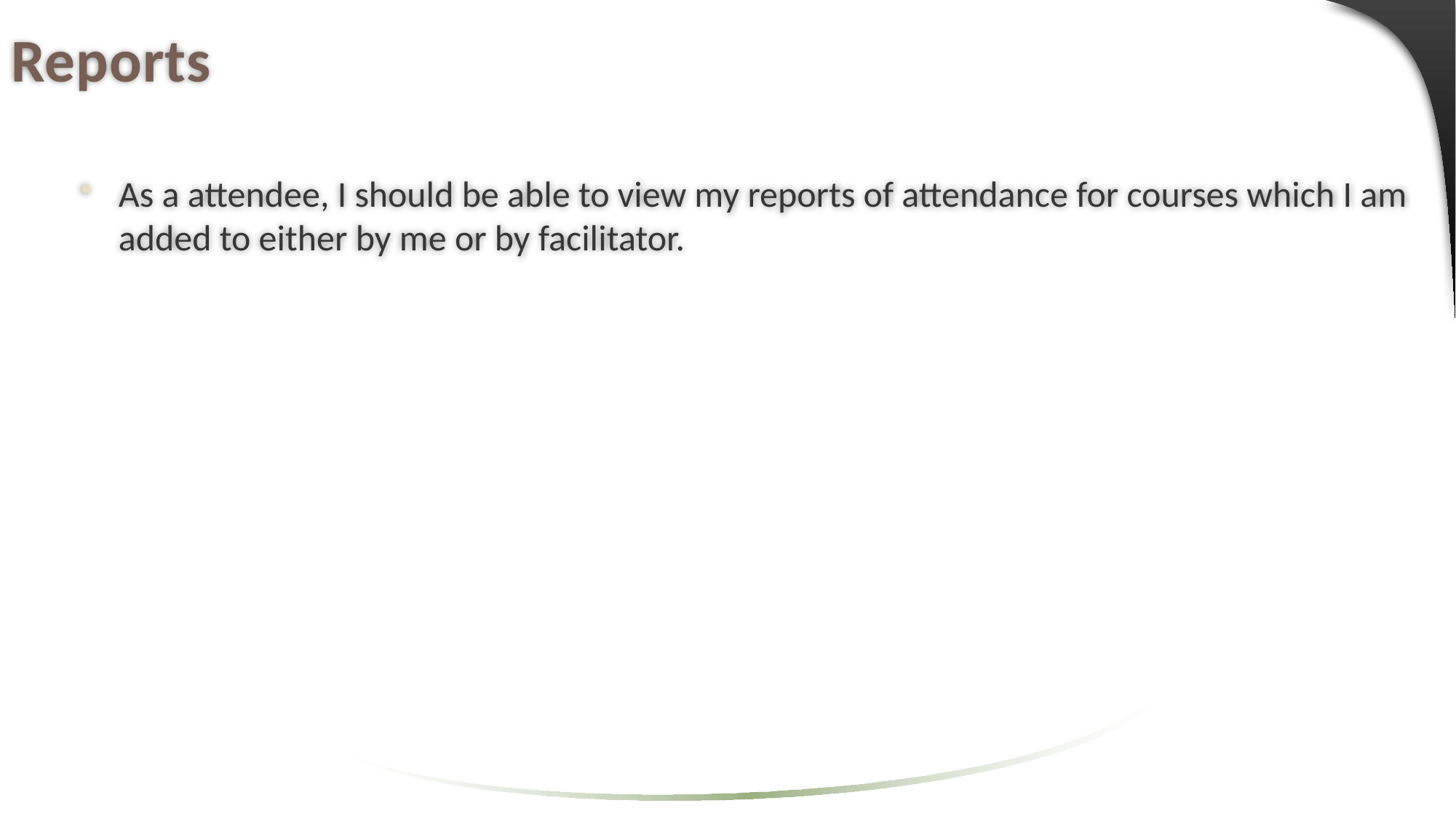

# Reports
As a attendee, I should be able to view my reports of attendance for courses which I am added to either by me or by facilitator.